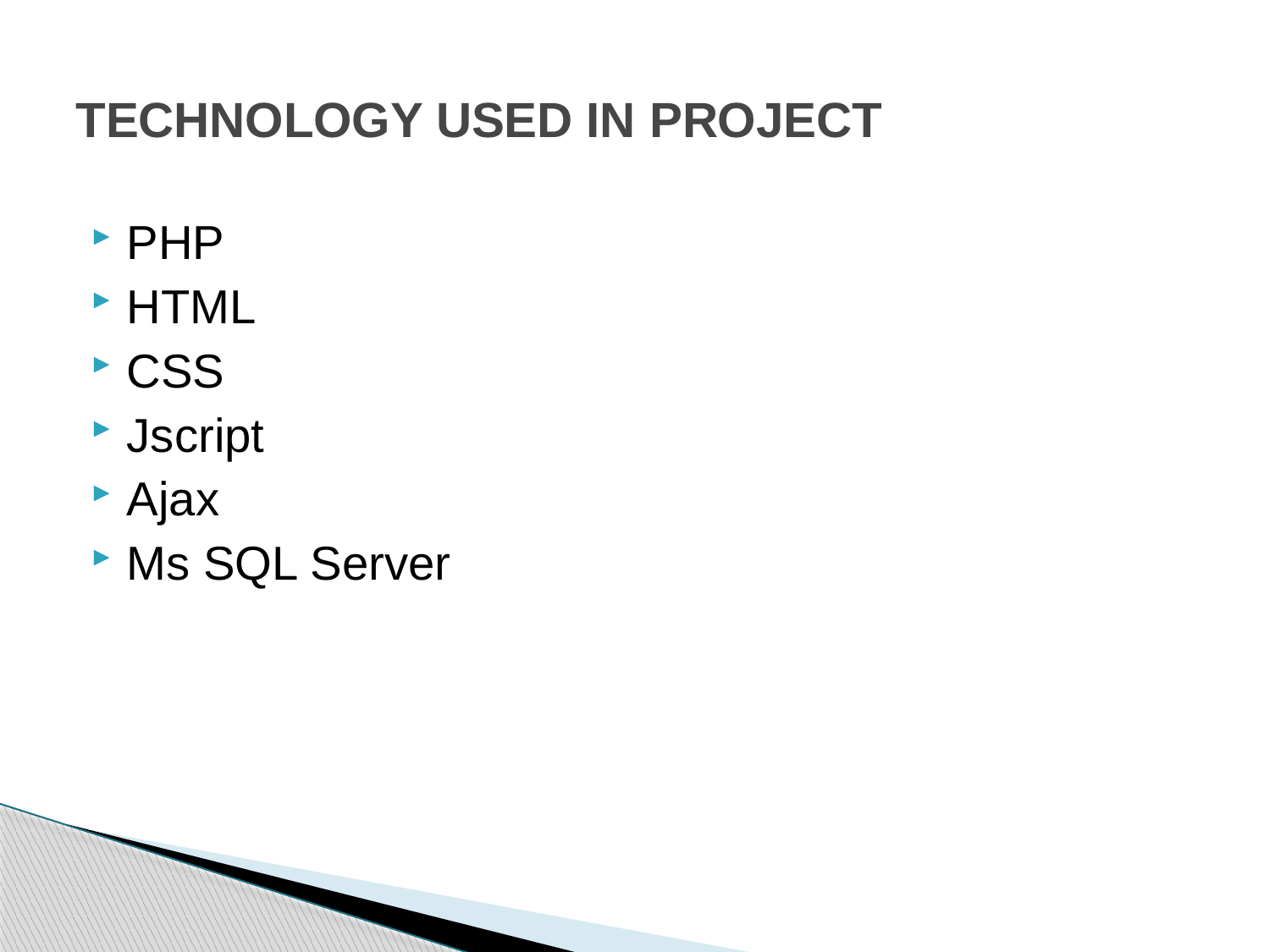

# TECHNOLOGY USED IN PROJECT
PHP
HTML
CSS
Jscript
Ajax
Ms SQL Server